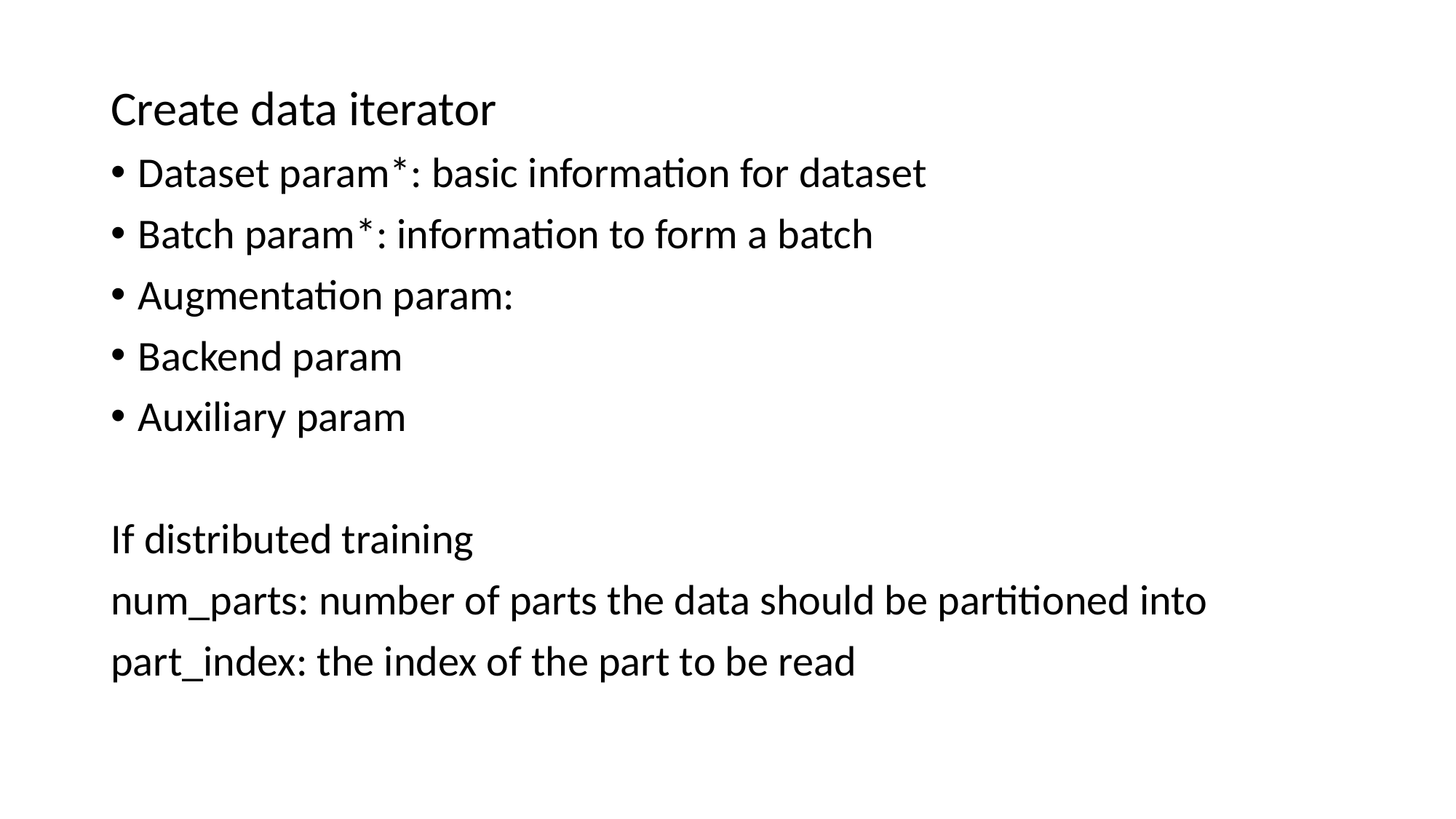

Create data iterator
Dataset param*: basic information for dataset
Batch param*: information to form a batch
Augmentation param:
Backend param
Auxiliary param

If distributed training
num_parts: number of parts the data should be partitioned into
part_index: the index of the part to be read